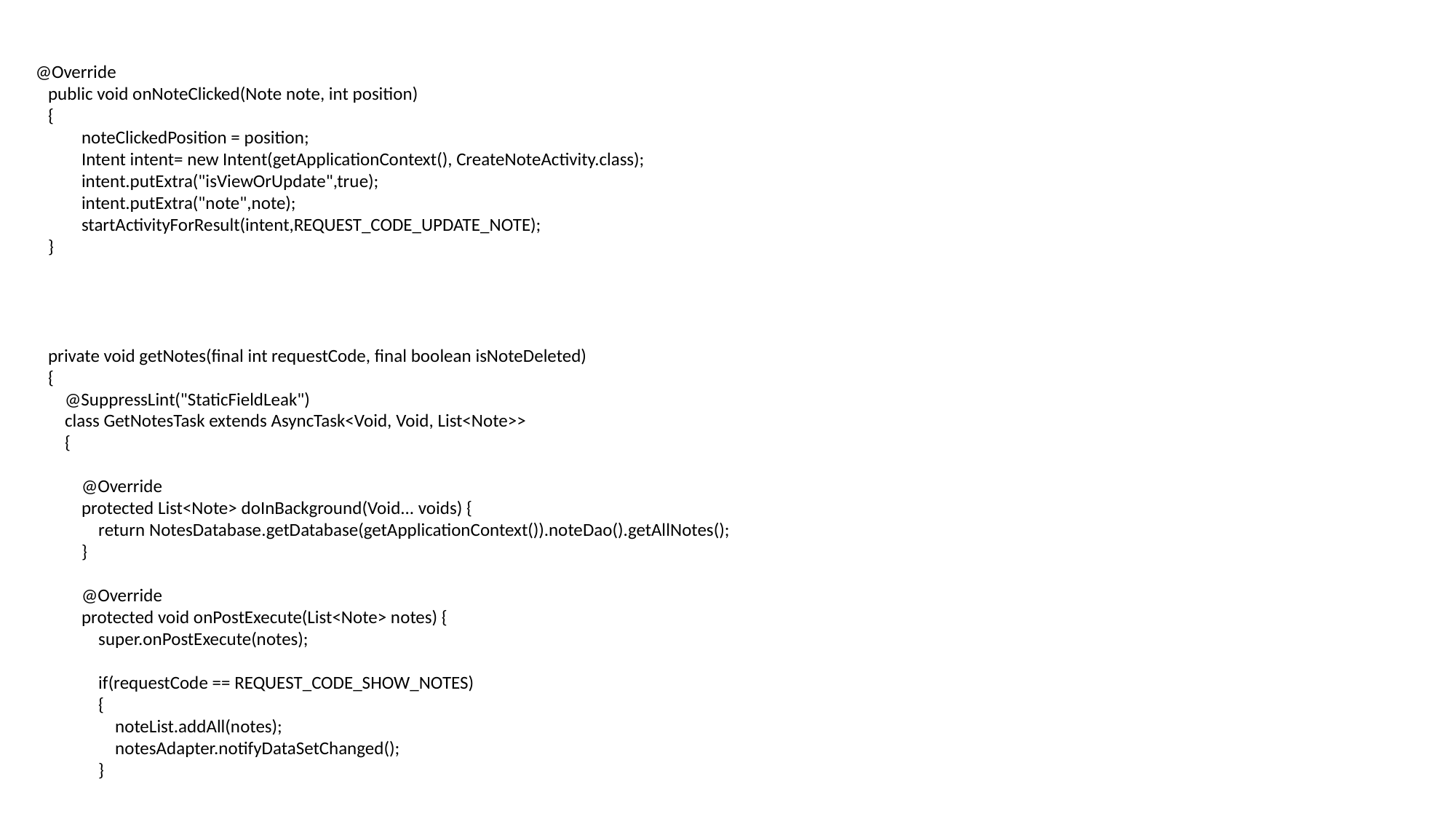

@Override
    public void onNoteClicked(Note note, int position)
    {
            noteClickedPosition = position;
            Intent intent= new Intent(getApplicationContext(), CreateNoteActivity.class);
            intent.putExtra("isViewOrUpdate",true);
            intent.putExtra("note",note);
            startActivityForResult(intent,REQUEST_CODE_UPDATE_NOTE);
    }

    private void getNotes(final int requestCode, final boolean isNoteDeleted)
    {
        @SuppressLint("StaticFieldLeak")
        class GetNotesTask extends AsyncTask<Void, Void, List<Note>>
        {

            @Override
            protected List<Note> doInBackground(Void... voids) {
                return NotesDatabase.getDatabase(getApplicationContext()).noteDao().getAllNotes();
            }

            @Override
            protected void onPostExecute(List<Note> notes) {
                super.onPostExecute(notes);

                if(requestCode == REQUEST_CODE_SHOW_NOTES)
                {
                    noteList.addAll(notes);
                    notesAdapter.notifyDataSetChanged();
                }